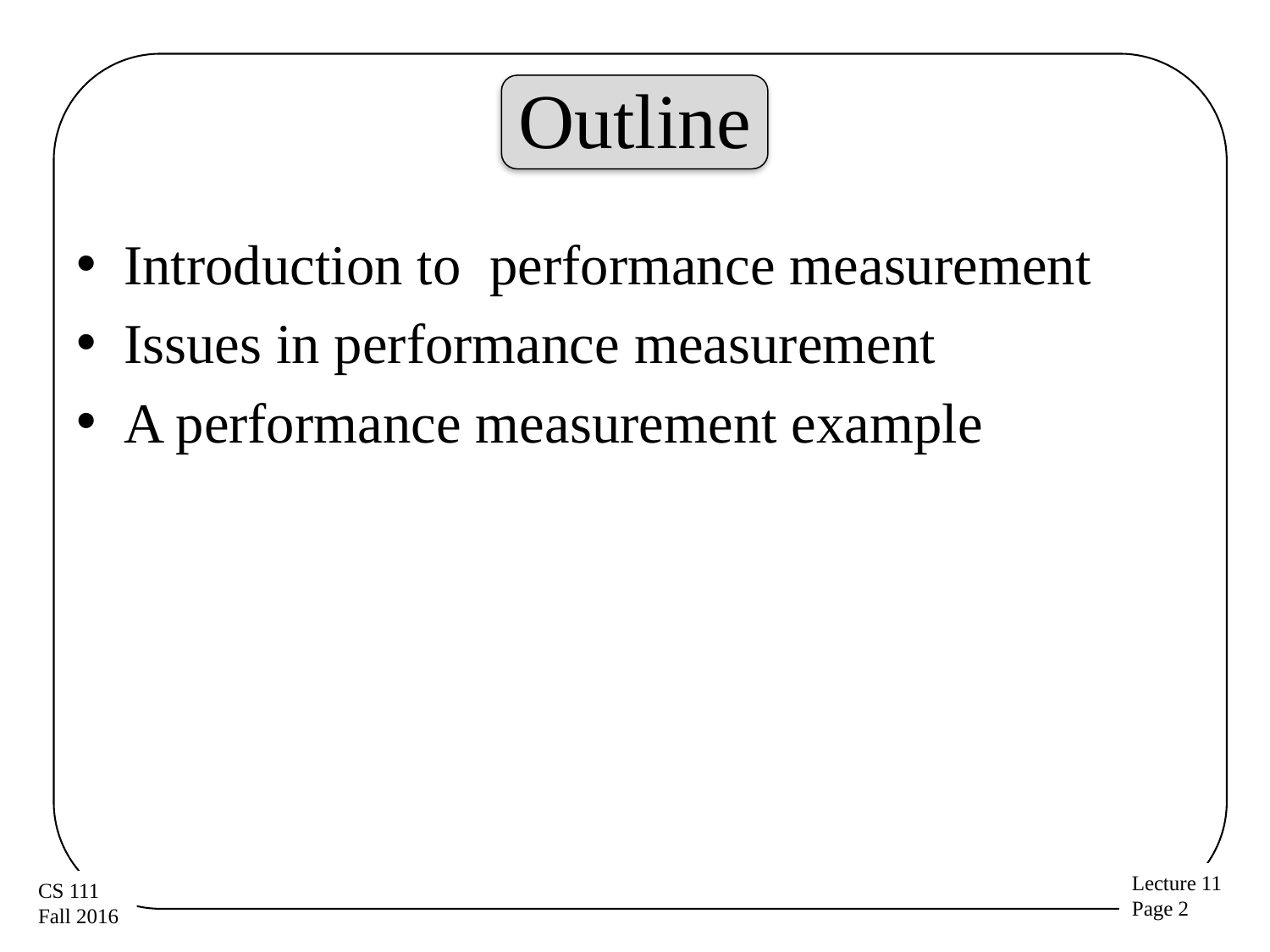

# Outline

Introduction to  performance measurement
Issues in performance measurement
A performance measurement example